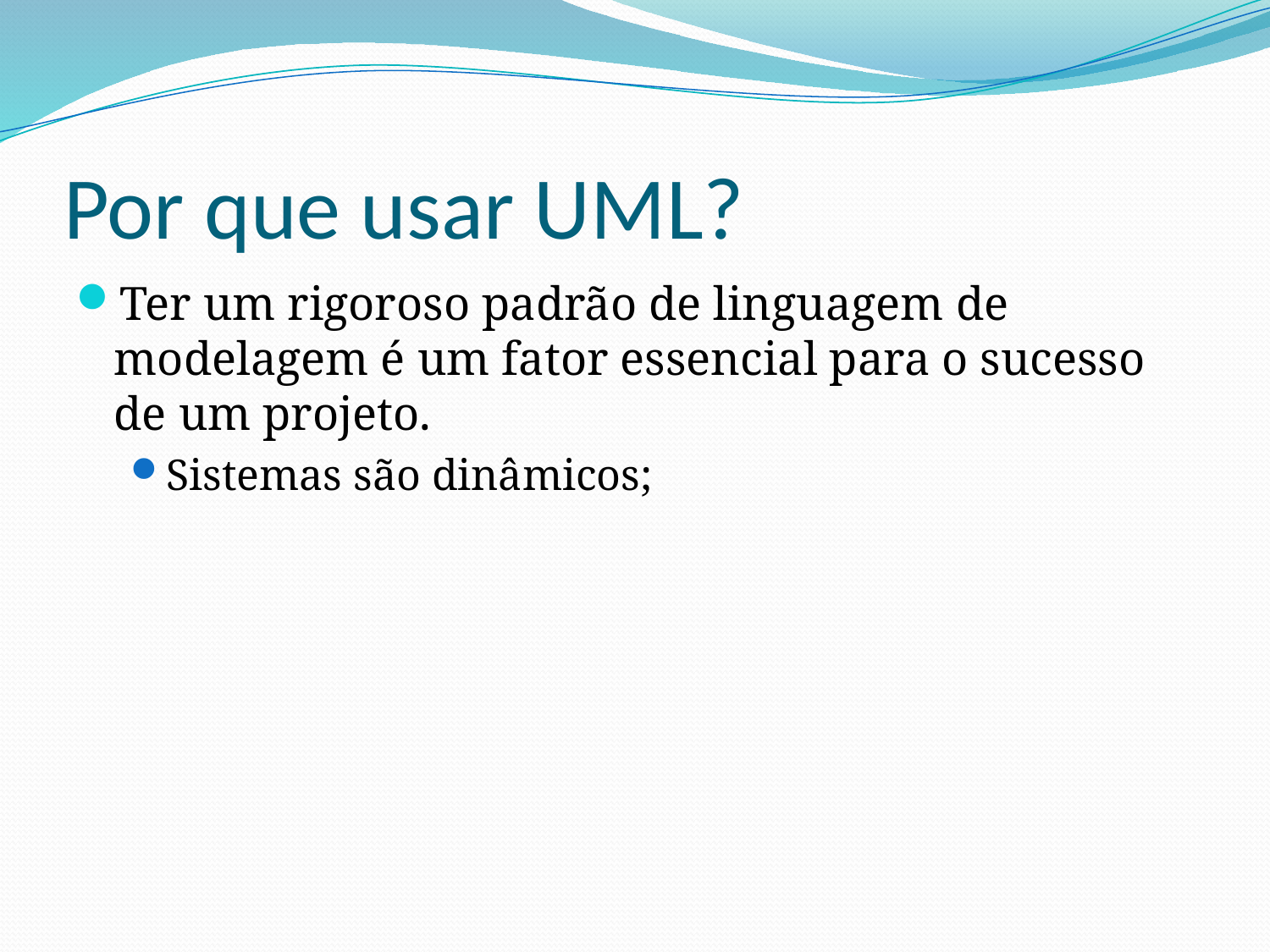

# Por que usar UML?
Ter um rigoroso padrão de linguagem de modelagem é um fator essencial para o sucesso de um projeto.
Sistemas são dinâmicos;